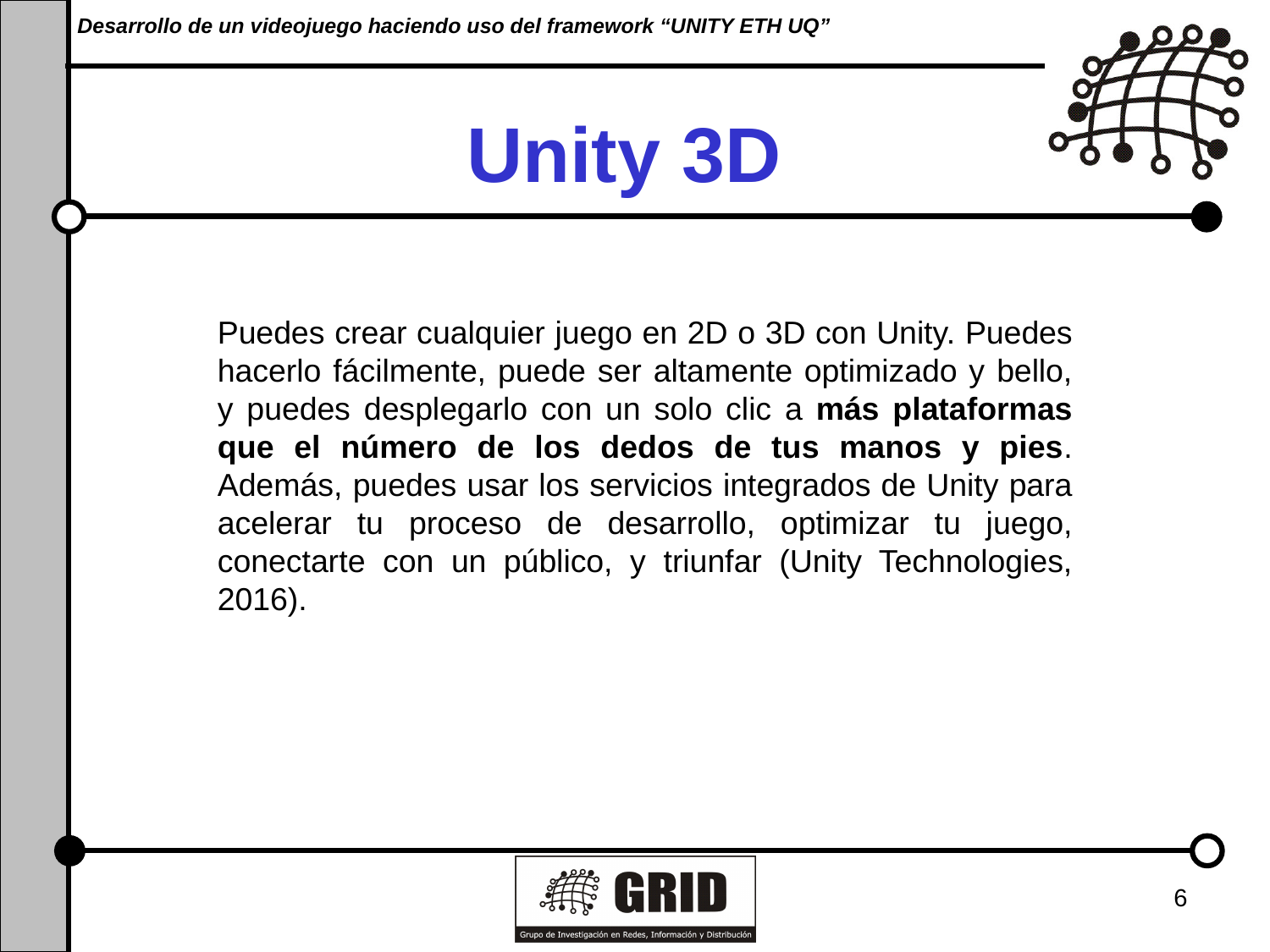

Desarrollo de un videojuego haciendo uso del framework “UNITY ETH UQ”
# Unity 3D

Puedes crear cualquier juego en 2D o 3D con Unity. Puedes hacerlo fácilmente, puede ser altamente optimizado y bello, y puedes desplegarlo con un solo clic a más plataformas que el número de los dedos de tus manos y pies. Además, puedes usar los servicios integrados de Unity para acelerar tu proceso de desarrollo, optimizar tu juego, conectarte con un público, y triunfar (Unity Technologies, 2016).

6